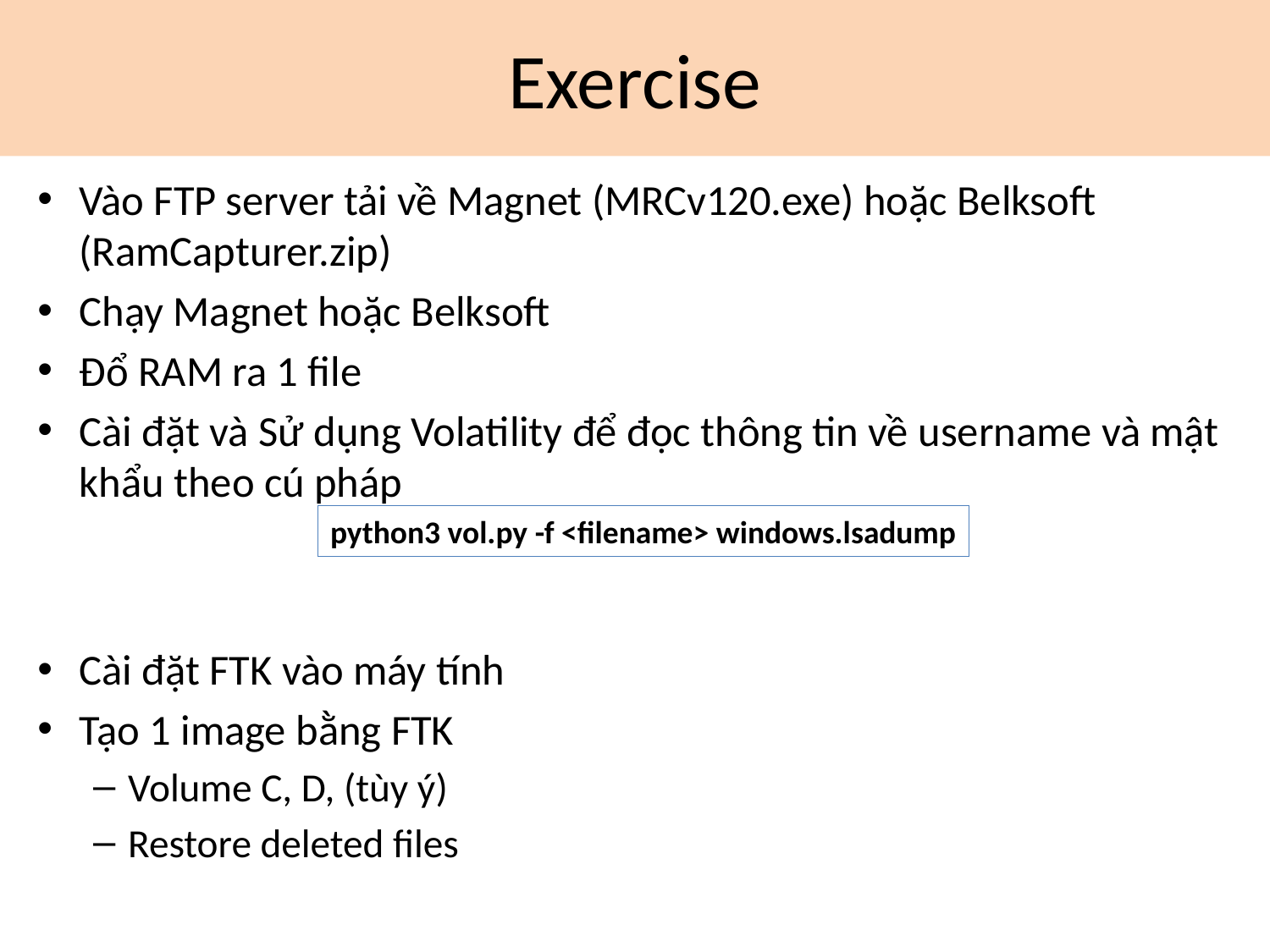

# Exercise
Vào FTP server tải về Magnet (MRCv120.exe) hoặc Belksoft (RamCapturer.zip)
Chạy Magnet hoặc Belksoft
Đổ RAM ra 1 file
Cài đặt và Sử dụng Volatility để đọc thông tin về username và mật khẩu theo cú pháp

Cài đặt FTK vào máy tính
Tạo 1 image bằng FTK
Volume C, D, (tùy ý)
Restore deleted files

python3 vol.py -f <filename> windows.lsadump